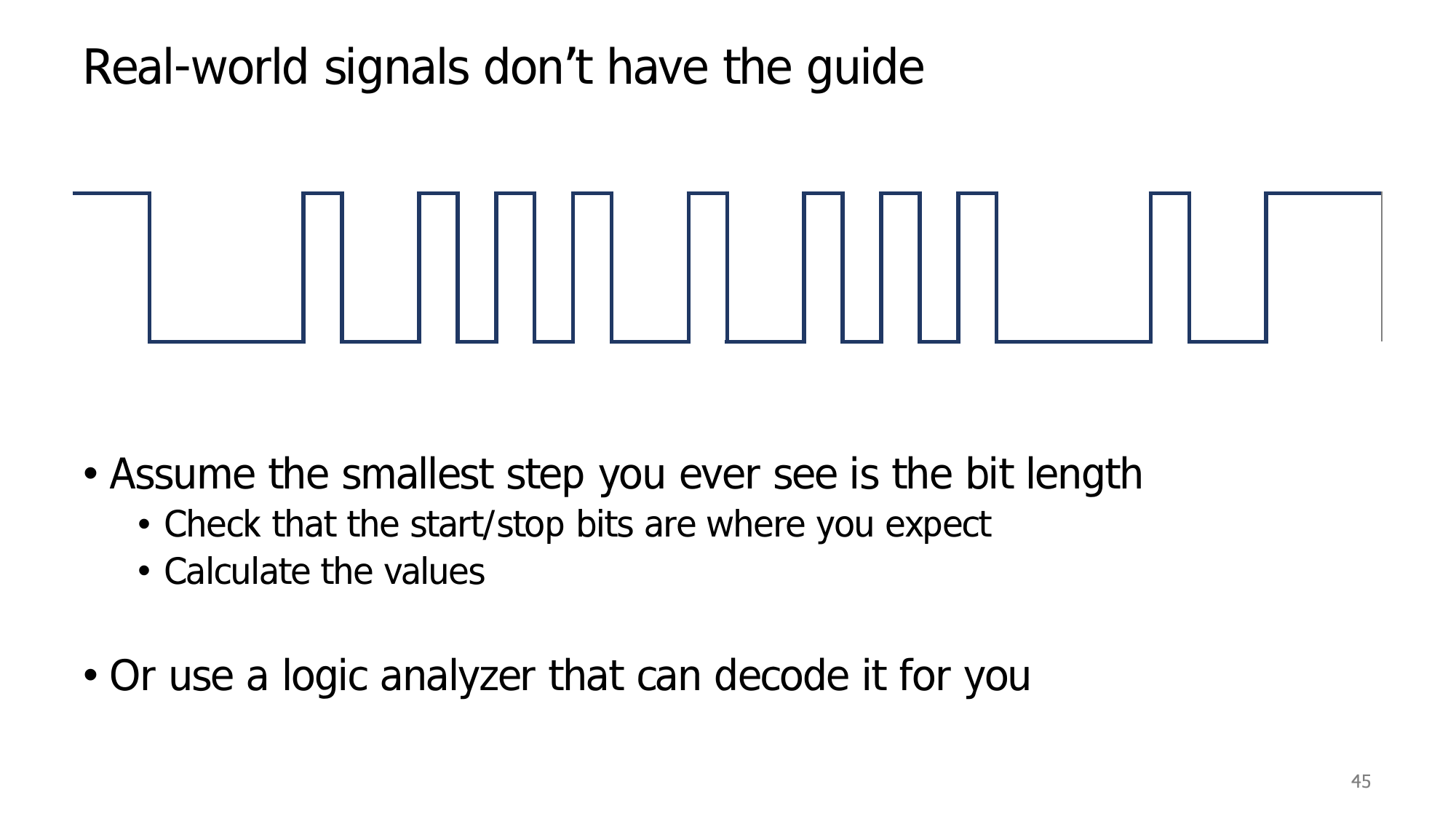

# Real-world signals don’t have the guide
|  |  |  |  |  |  |  |  |  |  |  |  |  |  |  |  |  |  |  |  |  |
| --- | --- | --- | --- | --- | --- | --- | --- | --- | --- | --- | --- | --- | --- | --- | --- | --- | --- | --- | --- | --- |
Assume the smallest step you ever see is the bit length
Check that the start/stop bits are where you expect
Calculate the values

Or use a logic analyzer that can decode it for you
45